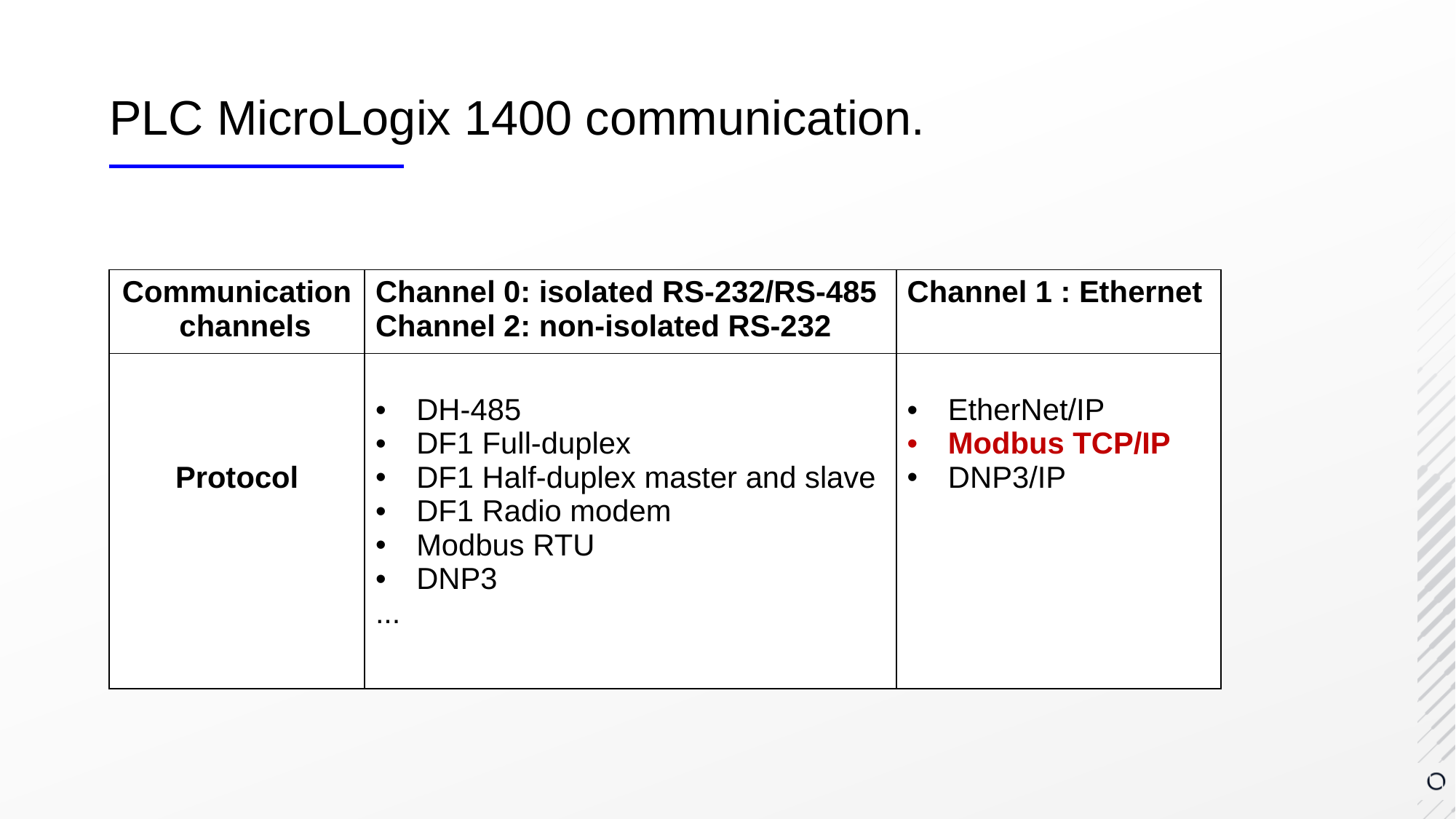

PLC MicroLogix 1400 communication.
| Communication  channels | Channel 0: isolated RS-232/RS-485 Channel 2: non-isolated RS-232 | Channel 1 : Ethernet |
| --- | --- | --- |
| ​ Protocol | DH-485  DF1 Full-duplex  DF1 Half-duplex master and slave  DF1 Radio modem Modbus RTU DNP3  ... | EtherNet/IP Modbus TCP/IP DNP3/IP |